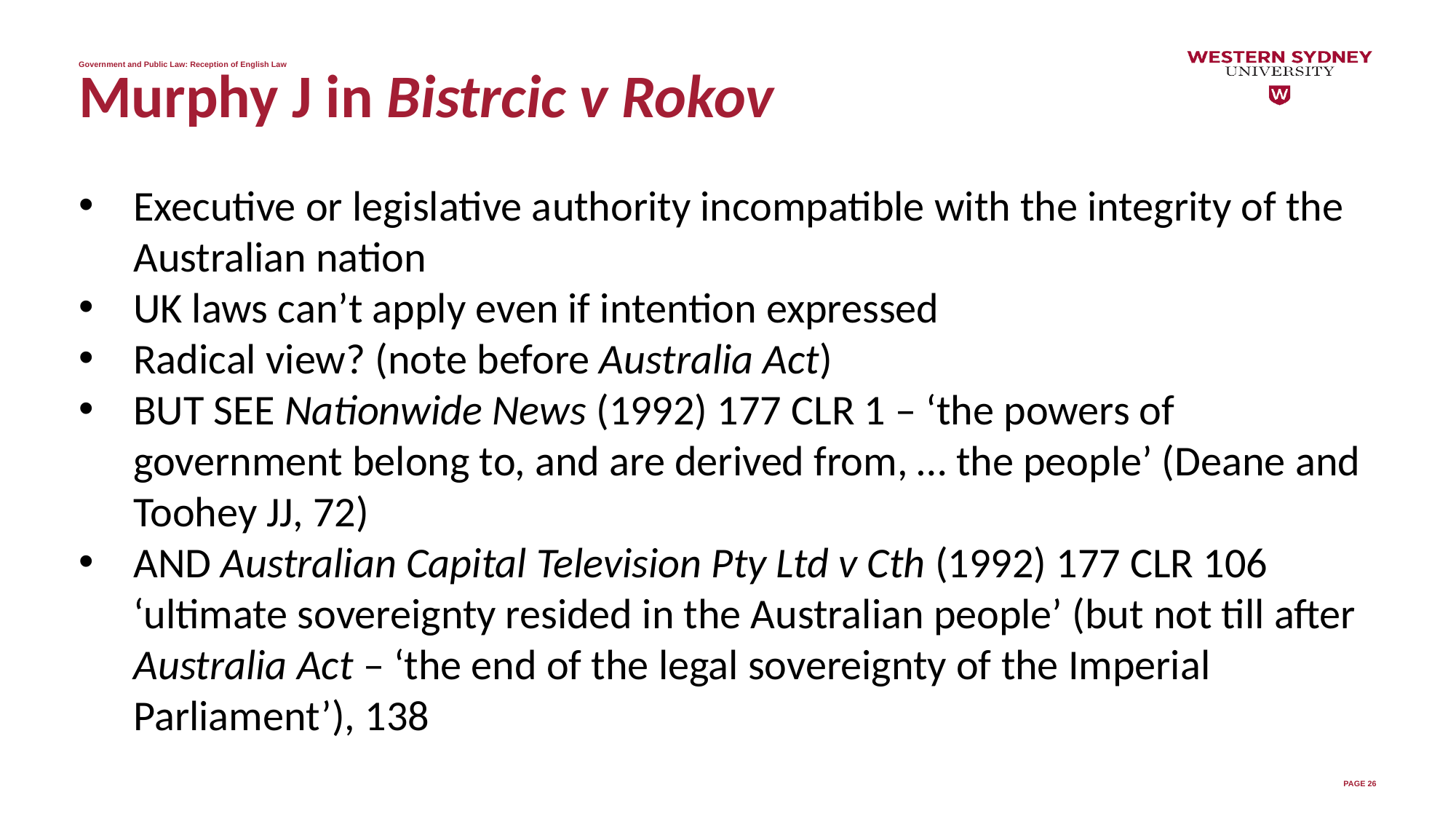

Government and Public Law: Reception of English Law
# Murphy J in Bistrcic v Rokov
Executive or legislative authority incompatible with the integrity of the Australian nation
UK laws can’t apply even if intention expressed
Radical view? (note before Australia Act)
BUT SEE Nationwide News (1992) 177 CLR 1 – ‘the powers of government belong to, and are derived from, … the people’ (Deane and Toohey JJ, 72)
AND Australian Capital Television Pty Ltd v Cth (1992) 177 CLR 106 ‘ultimate sovereignty resided in the Australian people’ (but not till after Australia Act – ‘the end of the legal sovereignty of the Imperial Parliament’), 138

PAGE 26